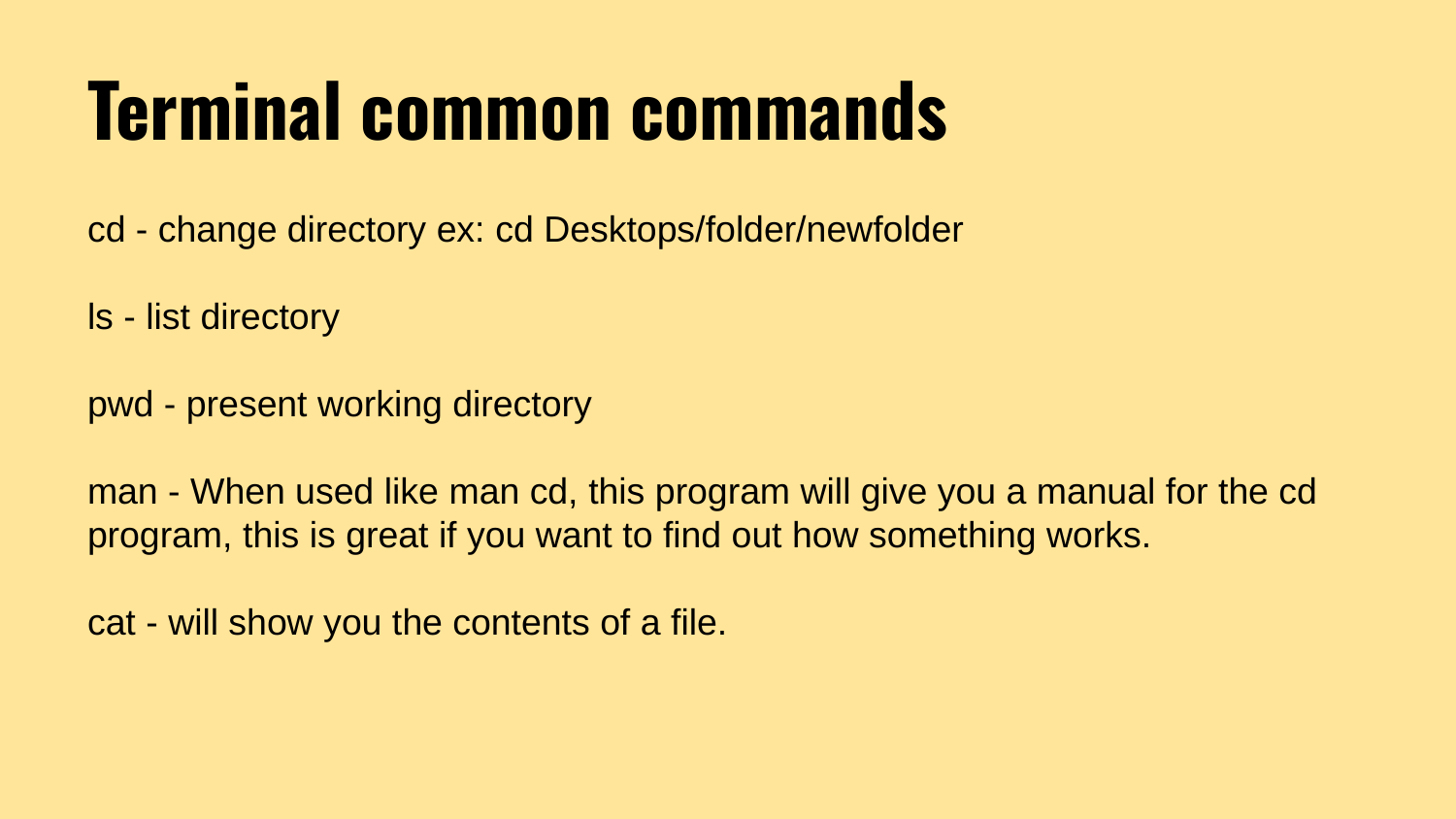

# Terminal common commands
cd - change directory ex: cd Desktops/folder/newfolder

ls - list directory

pwd - present working directory

man - When used like man cd, this program will give you a manual for the cd program, this is great if you want to find out how something works.

cat - will show you the contents of a file.